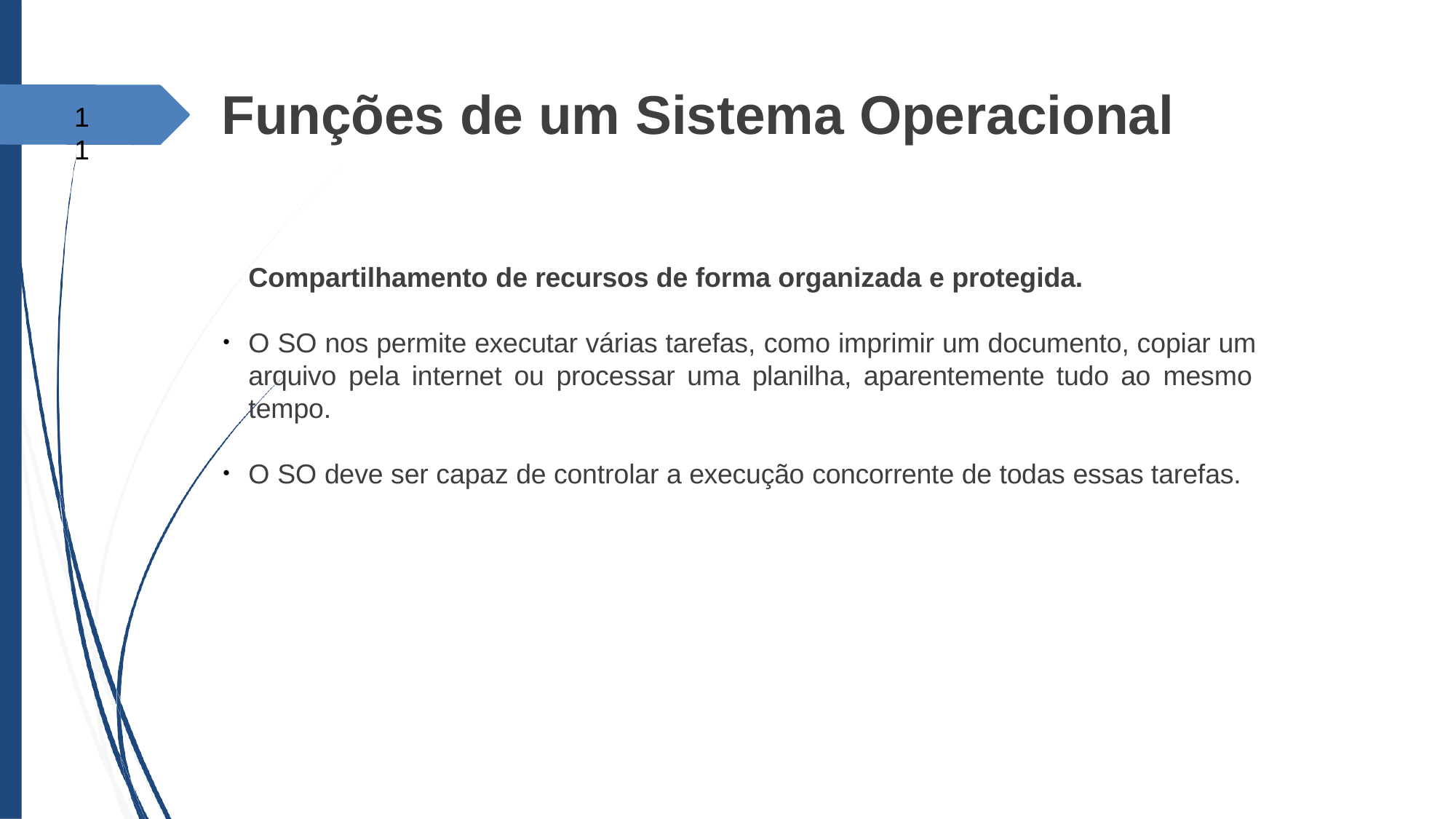

# Funções de um Sistema Operacional
11
Compartilhamento de recursos de forma organizada e protegida.
O SO nos permite executar várias tarefas, como imprimir um documento, copiar um  arquivo pela internet ou processar uma planilha, aparentemente tudo ao mesmo  tempo.
●
O SO deve ser capaz de controlar a execução concorrente de todas essas tarefas.
●